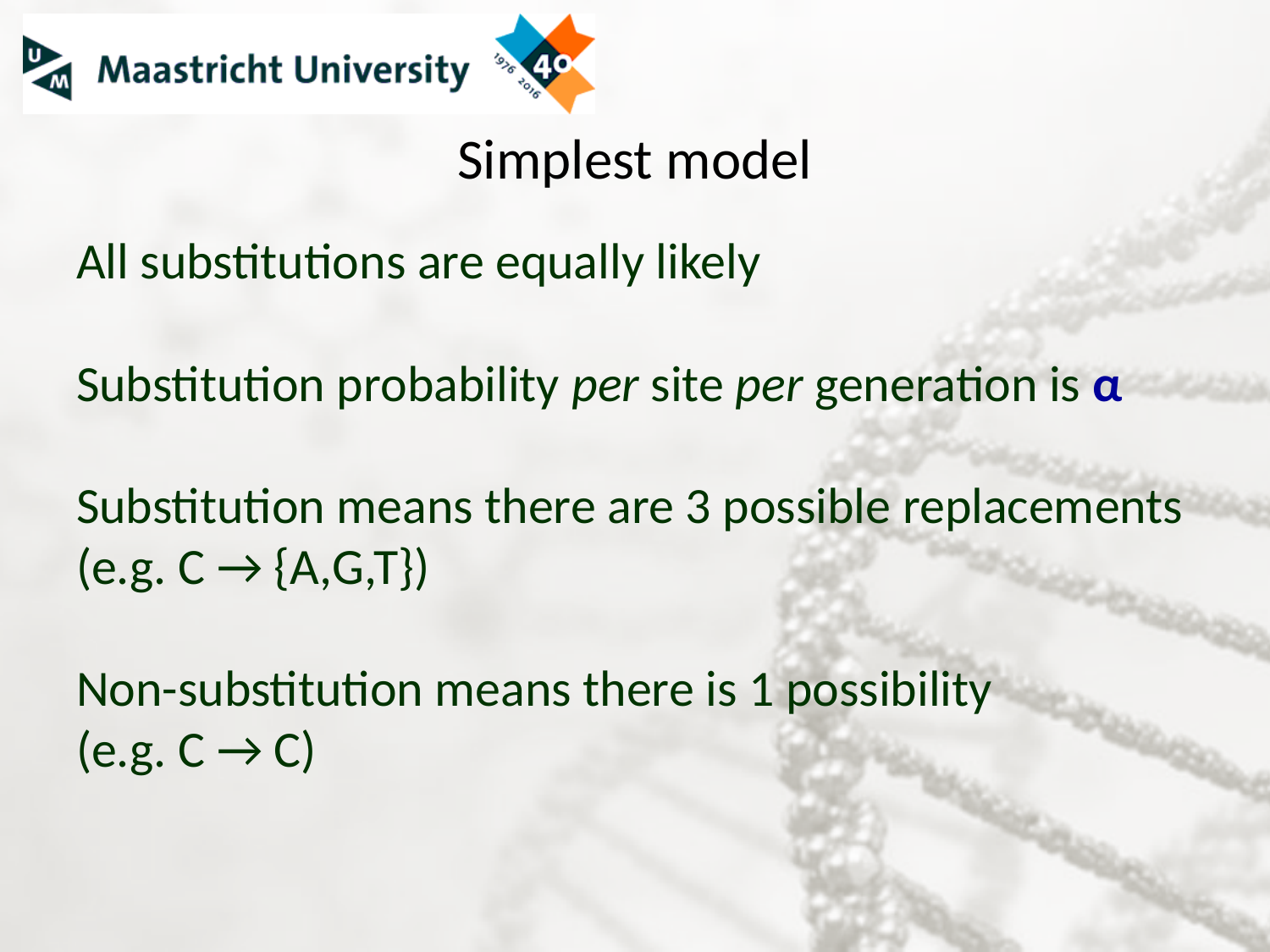

# Simplest model
All substitutions are equally likely

Substitution probability per site per generation is α

Substitution means there are 3 possible replacements
(e.g. C → {A,G,T})

Non-substitution means there is 1 possibility
(e.g. C → C)